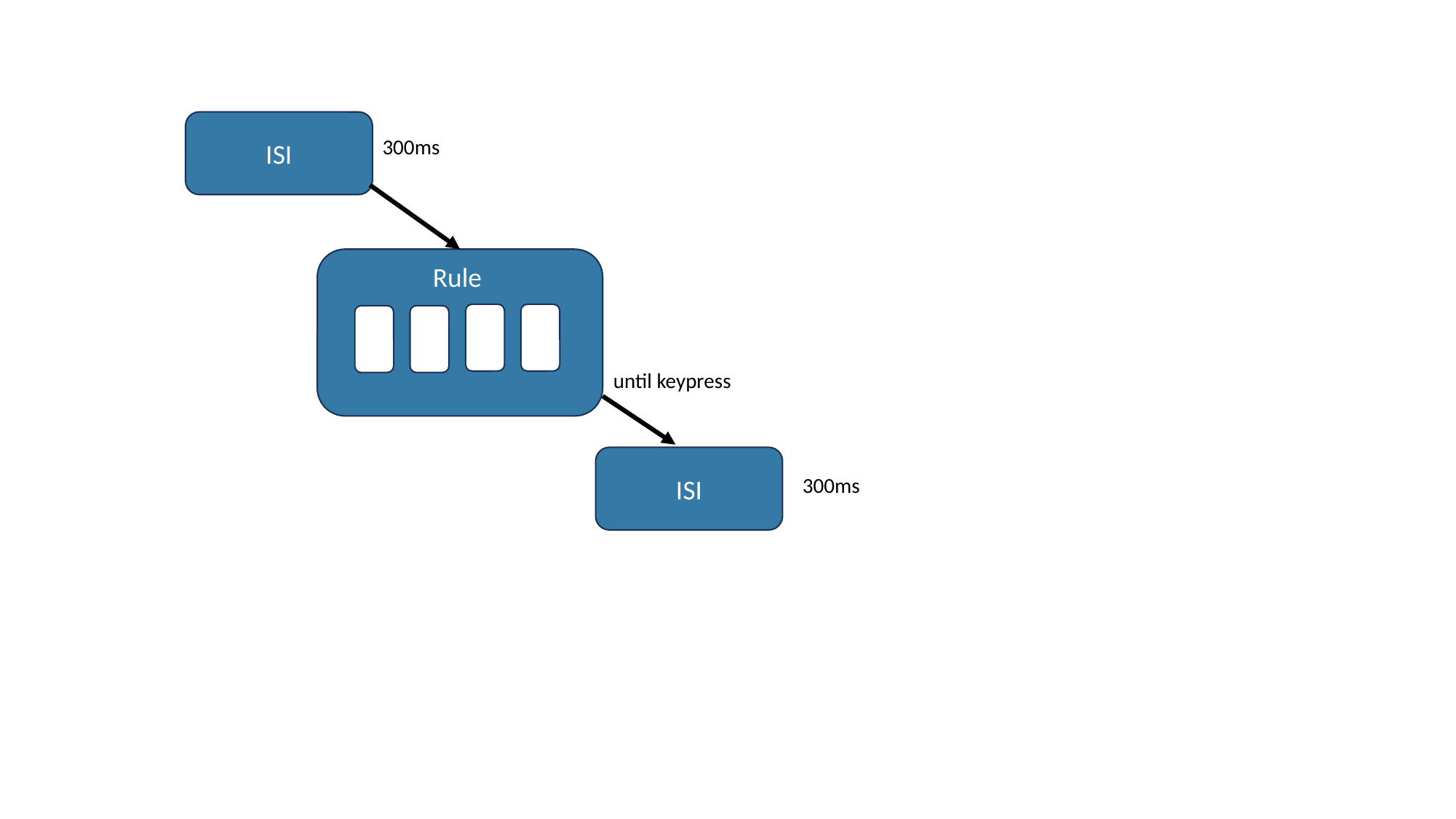

ISI
300ms

until keypress
ISI
300ms
Rule